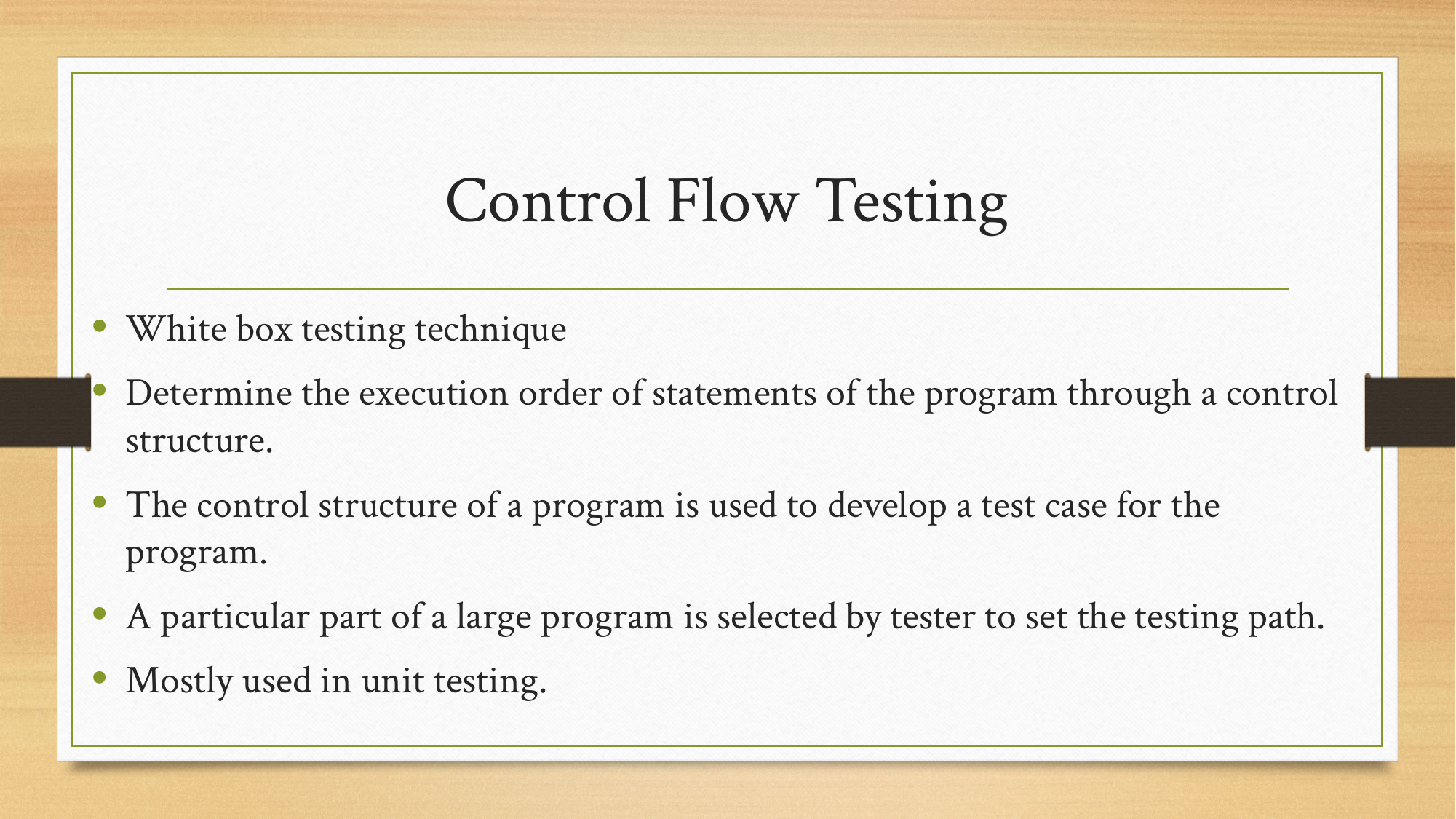

# Control Flow Testing
White box testing technique
Determine the execution order of statements of the program through a control structure.
The control structure of a program is used to develop a test case for the program.
A particular part of a large program is selected by tester to set the testing path.
Mostly used in unit testing.